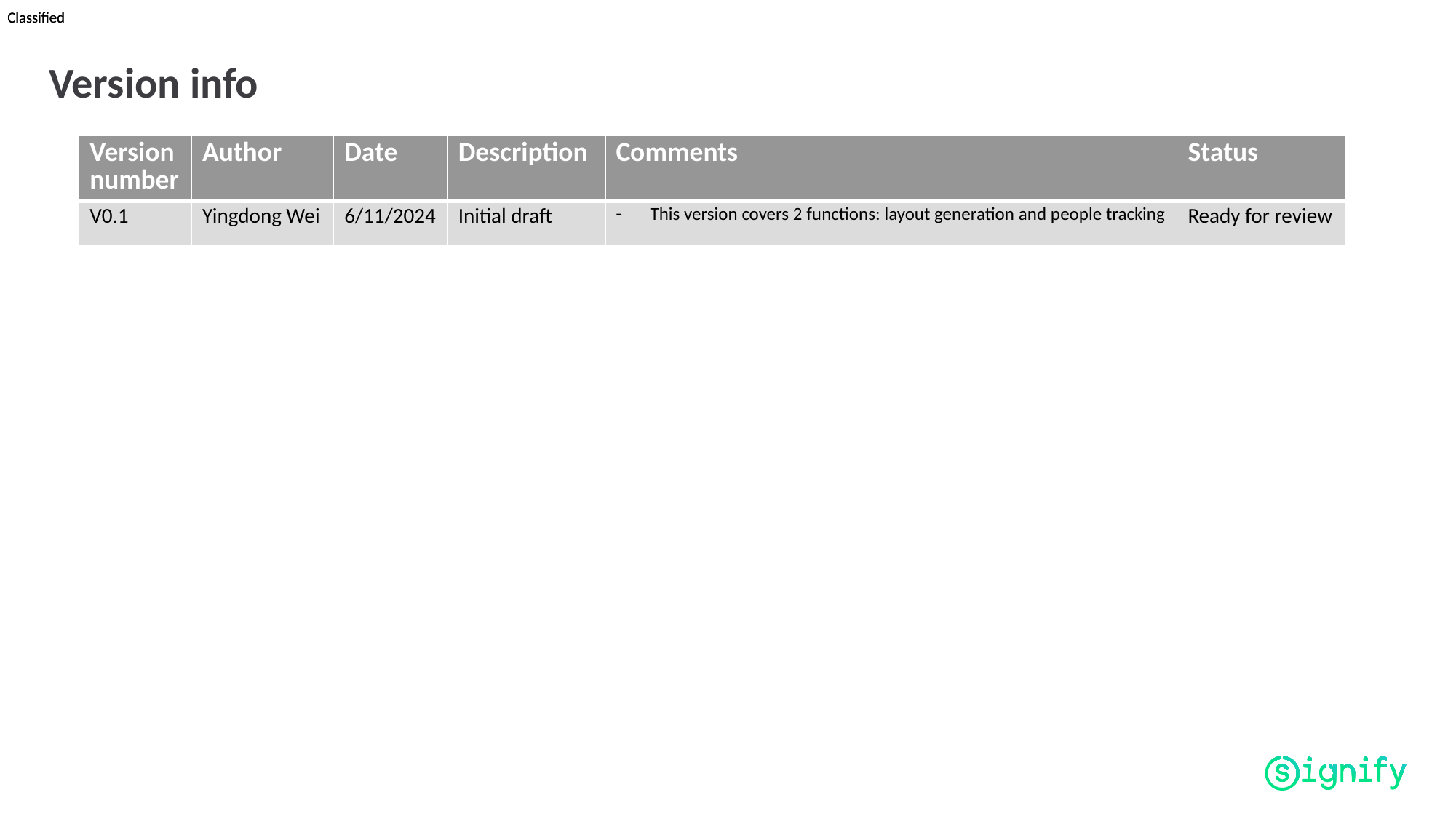

# Version info
| Version number | Author | Date | Description | Comments | Status |
| --- | --- | --- | --- | --- | --- |
| V0.1 | Yingdong Wei | 6/11/2024 | Initial draft | This version covers 2 functions: layout generation and people tracking | Ready for review |